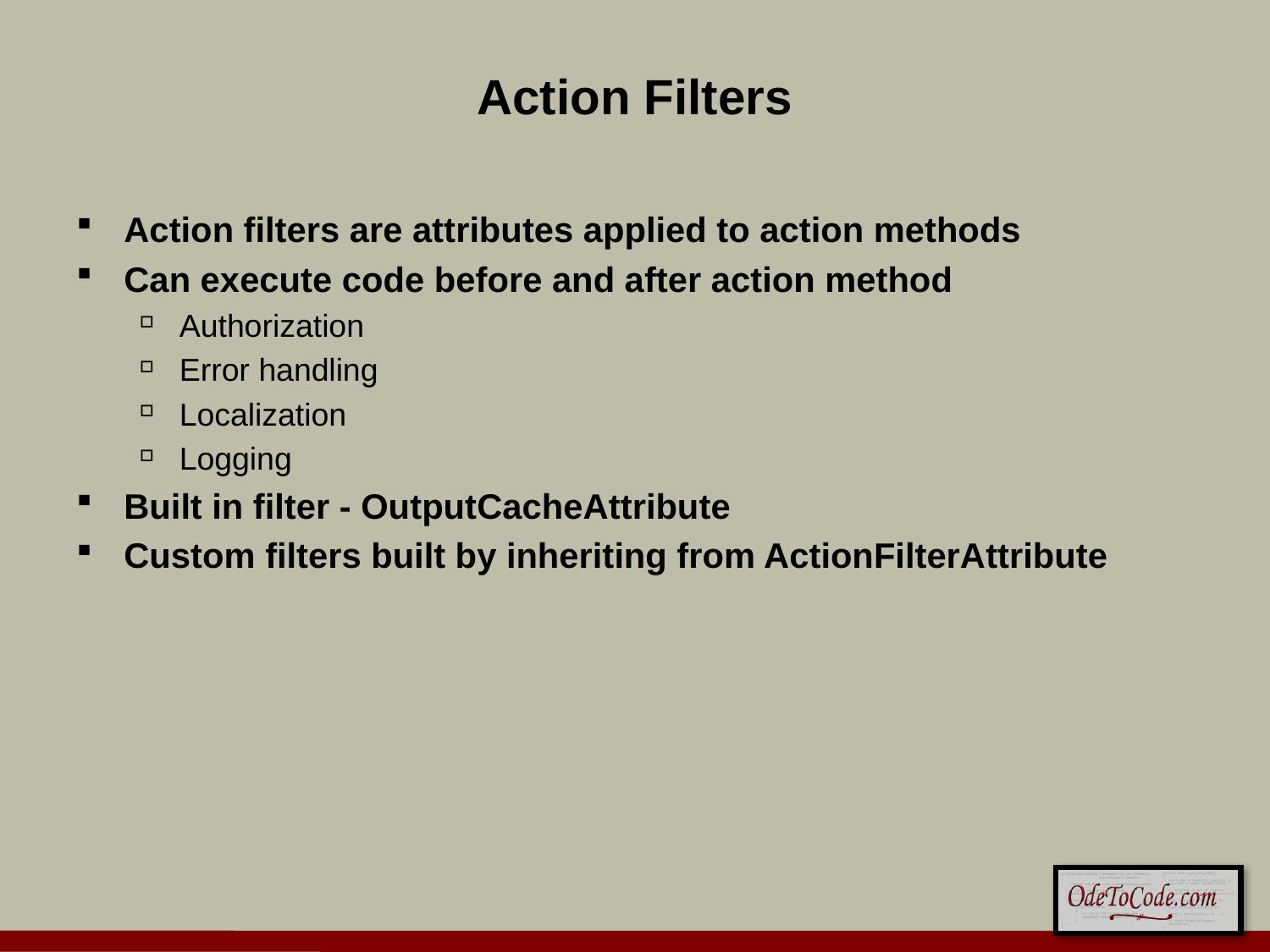

# Action Filters
Action filters are attributes applied to action methods
Can execute code before and after action method
Authorization
Error handling
Localization
Logging
Built in filter - OutputCacheAttribute
Custom filters built by inheriting from ActionFilterAttribute